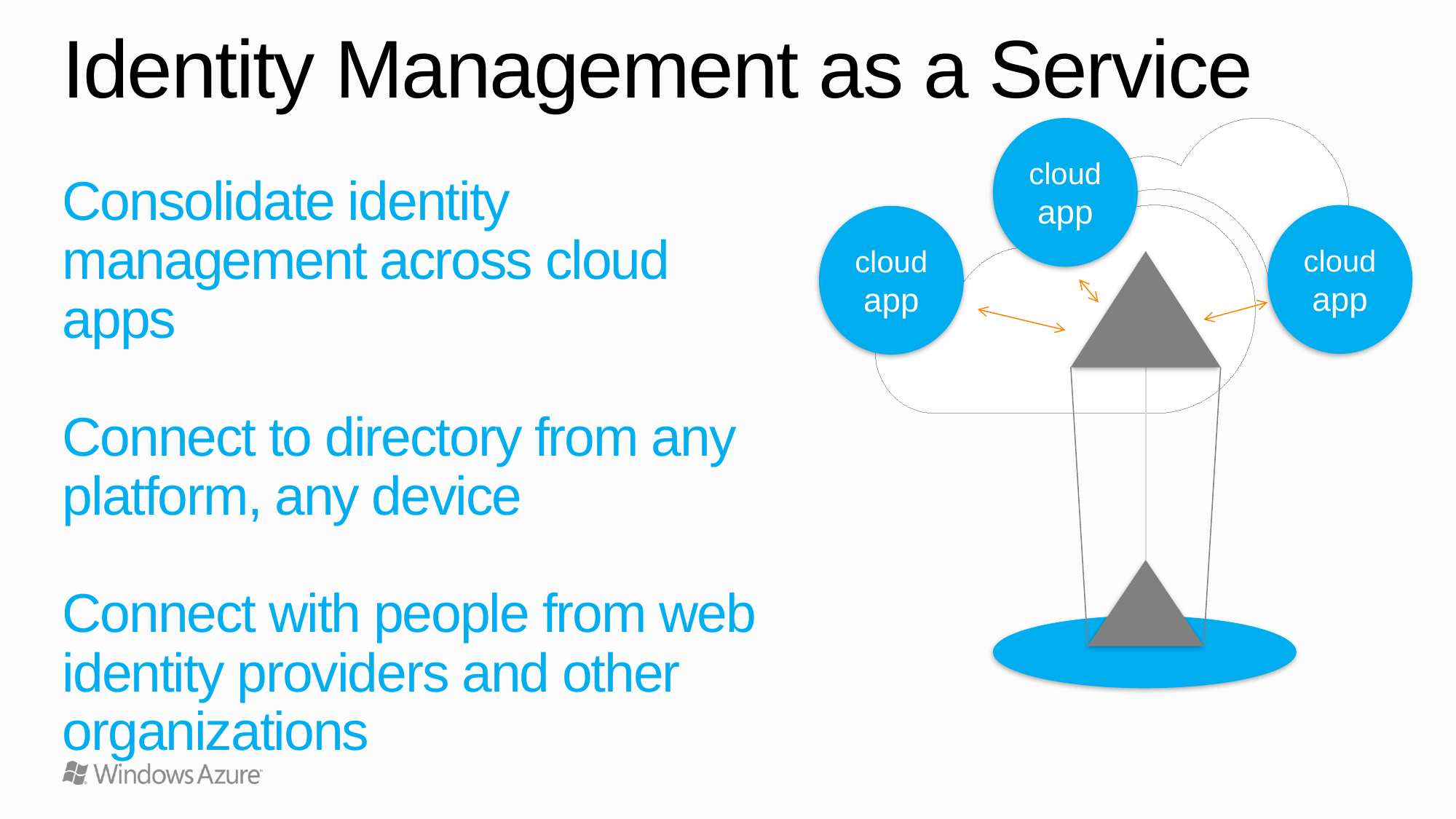

# Identity Management as a Service
cloud
app

Consolidate identity management across cloud apps

Connect to directory from any platform, any device

Connect with people from web identity providers and other organizations

cloud
app
cloud
app